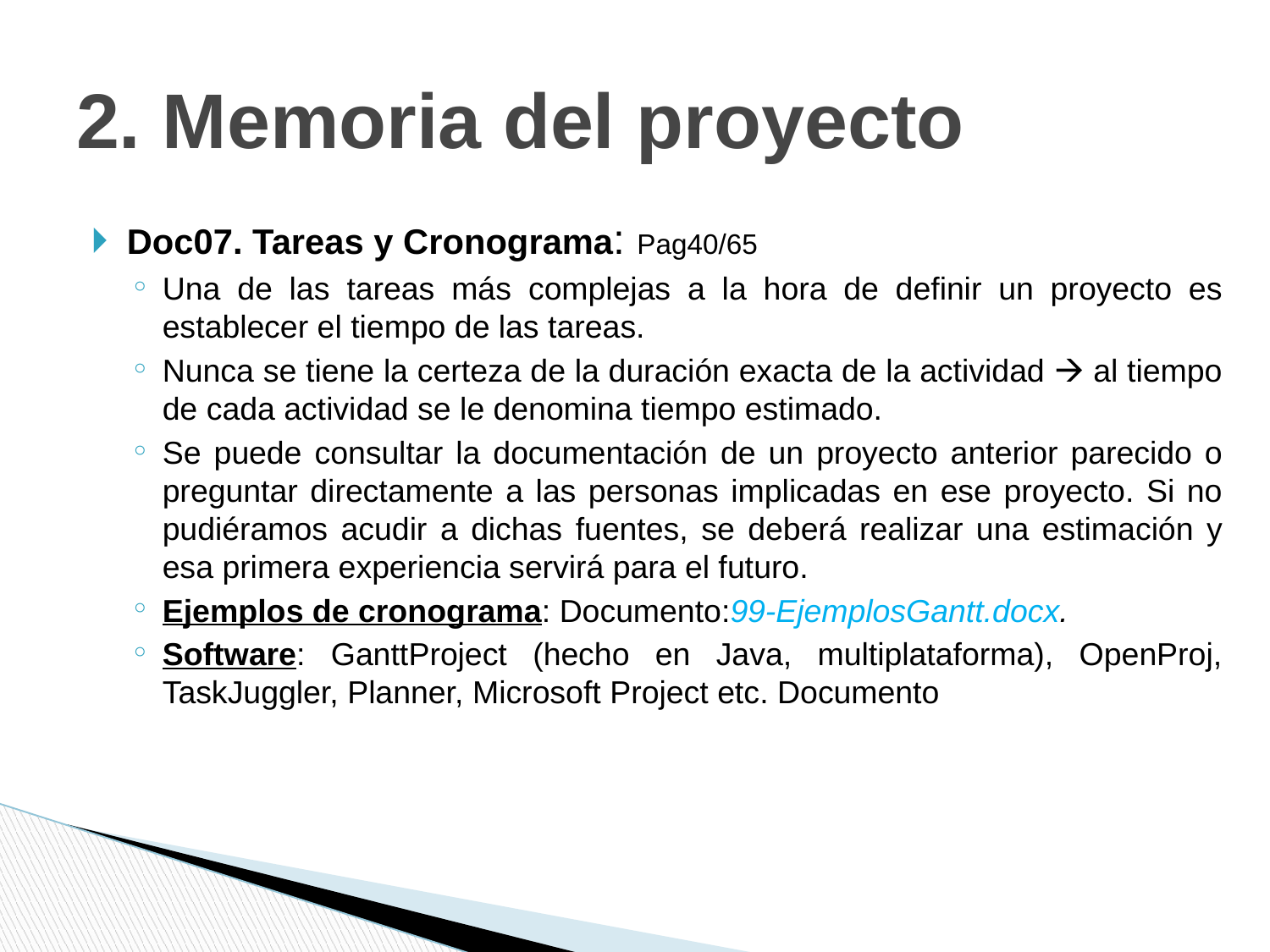

# 2. Memoria del proyecto
Doc07. Tareas y Cronograma: Pag40/65
Una de las tareas más complejas a la hora de definir un proyecto es establecer el tiempo de las tareas.
Nunca se tiene la certeza de la duración exacta de la actividad 🡪 al tiempo de cada actividad se le denomina tiempo estimado.
Se puede consultar la documentación de un proyecto anterior parecido o preguntar directamente a las personas implicadas en ese proyecto. Si no pudiéramos acudir a dichas fuentes, se deberá realizar una estimación y esa primera experiencia servirá para el futuro.
Ejemplos de cronograma: Documento:99-EjemplosGantt.docx.
Software: GanttProject (hecho en Java, multiplataforma), OpenProj, TaskJuggler, Planner, Microsoft Project etc. Documento